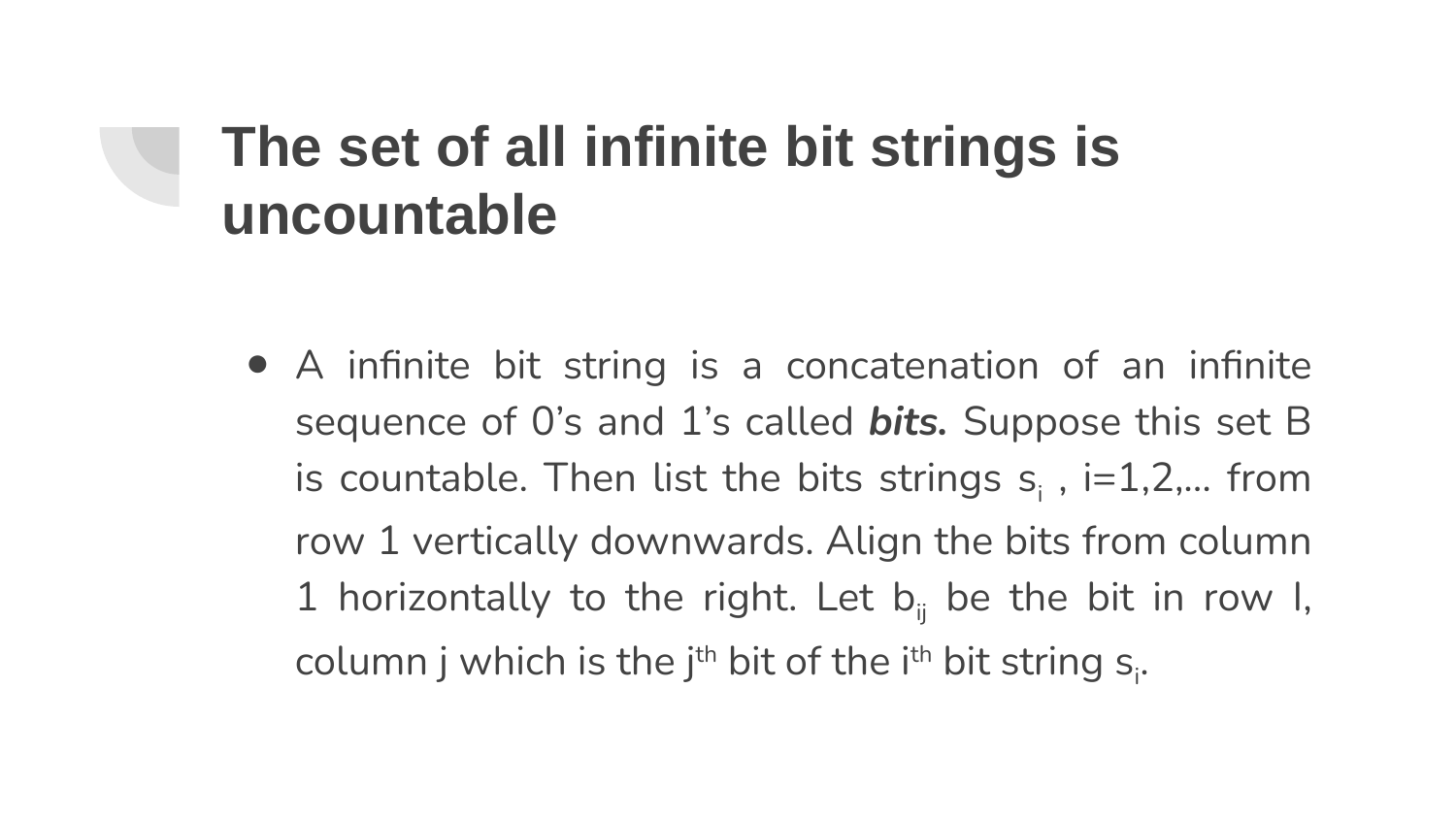

# The set of all infinite bit strings is uncountable
A infinite bit string is a concatenation of an infinite sequence of 0’s and 1’s called bits. Suppose this set B is countable. Then list the bits strings si , i=1,2,… from row 1 vertically downwards. Align the bits from column 1 horizontally to the right. Let bij be the bit in row I, column j which is the jth bit of the ith bit string si.